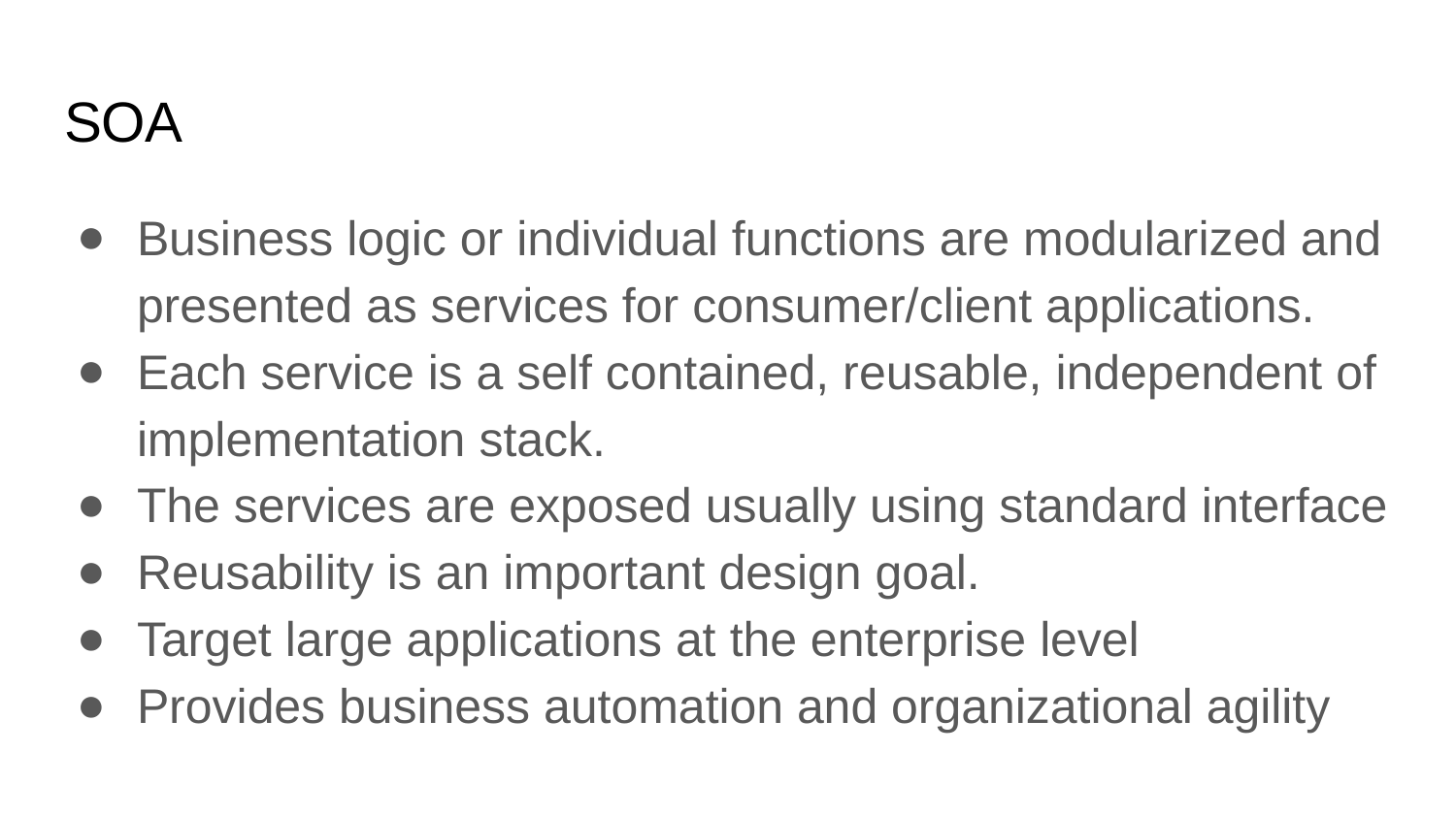

# SOA
Business logic or individual functions are modularized and presented as services for consumer/client applications.
Each service is a self contained, reusable, independent of implementation stack.
The services are exposed usually using standard interface
Reusability is an important design goal.
Target large applications at the enterprise level
Provides business automation and organizational agility